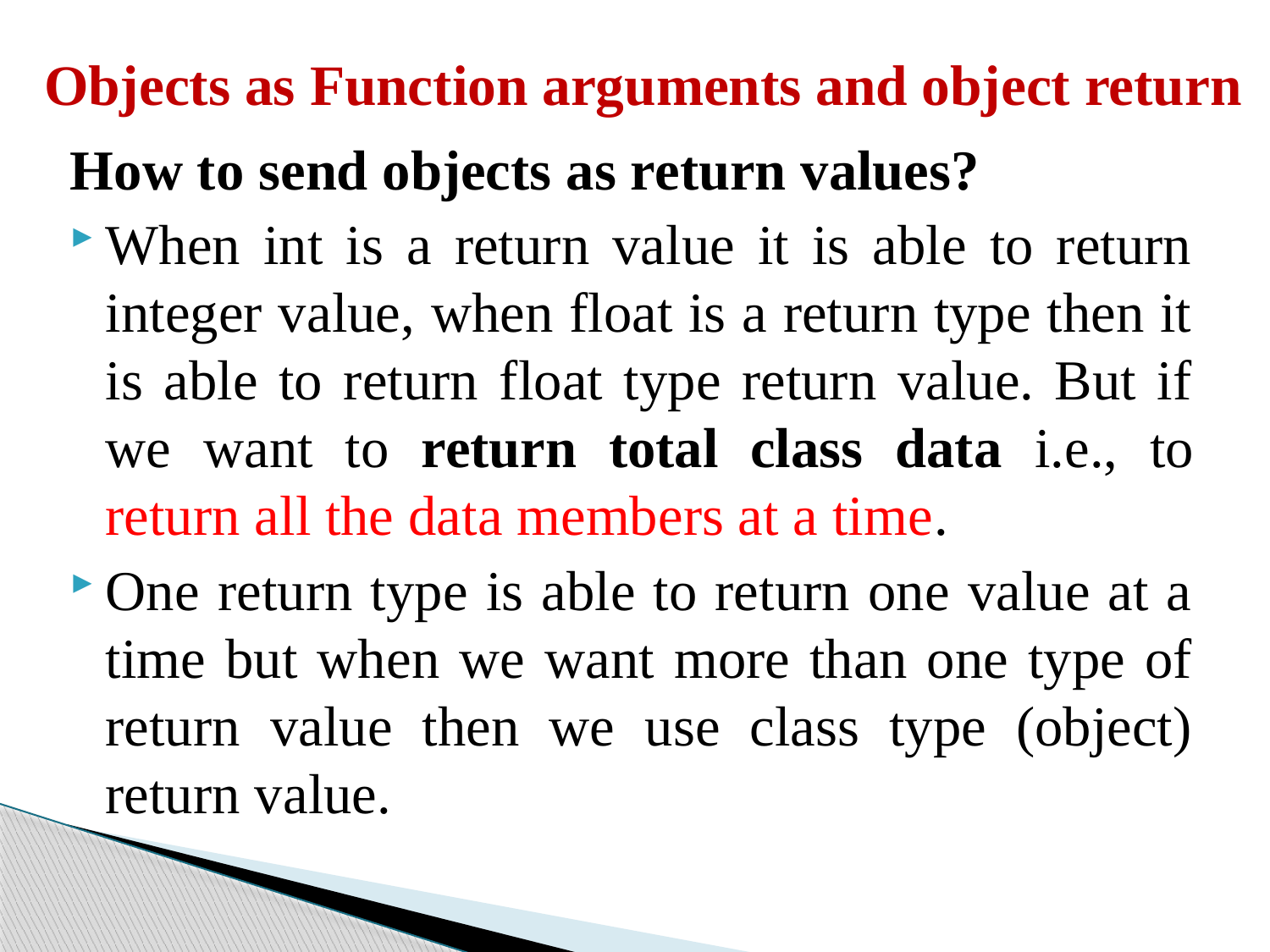

# Objects as Function arguments and object return
How to send objects as return values?
When int is a return value it is able to return integer value, when float is a return type then it is able to return float type return value. But if we want to return total class data i.e., to return all the data members at a time.
One return type is able to return one value at a time but when we want more than one type of return value then we use class type (object) return value.